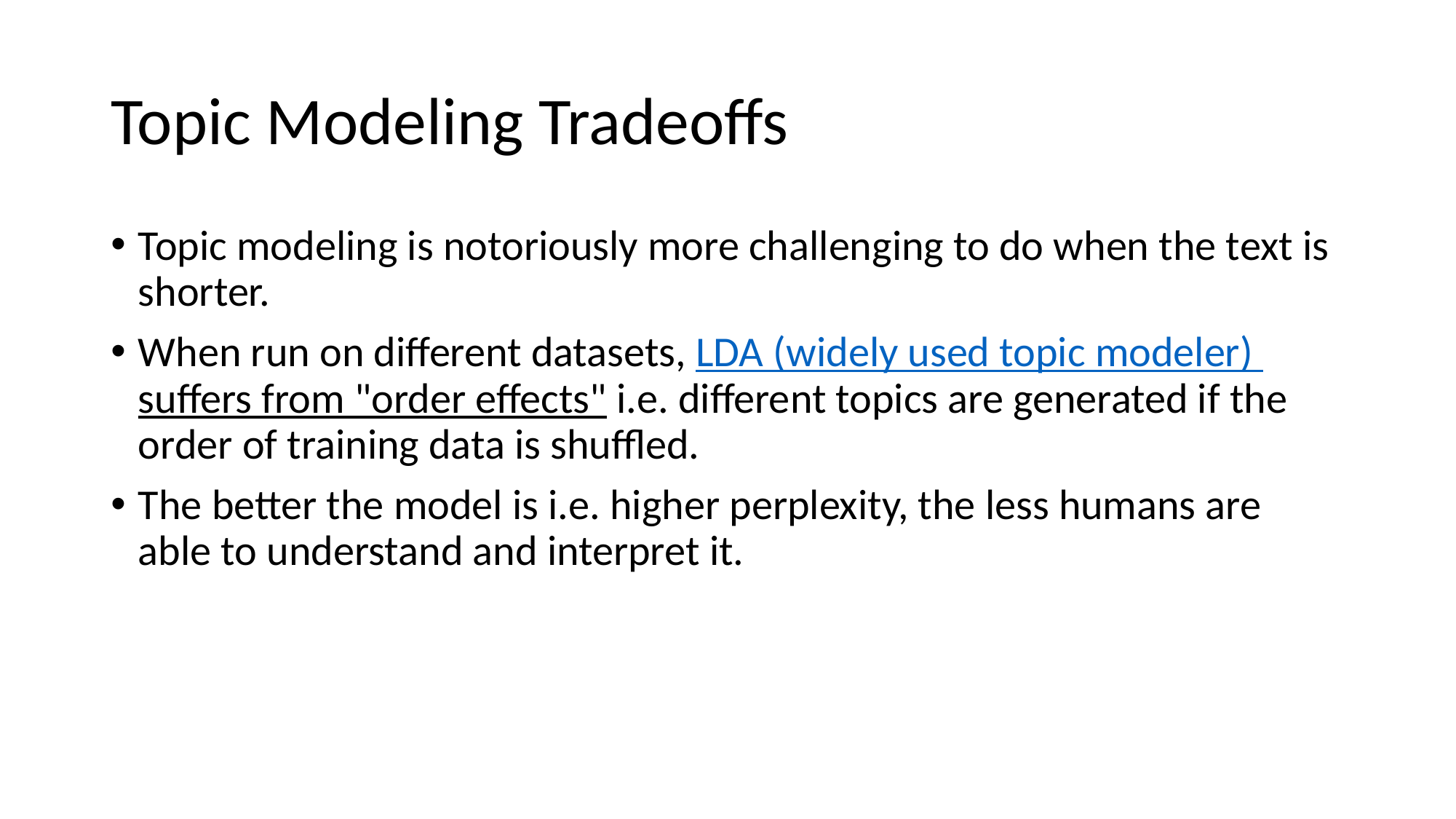

# Topic Modeling Tradeoffs
Topic modeling is notoriously more challenging to do when the text is shorter.
When run on different datasets, LDA (widely used topic modeler) suffers from "order effects" i.e. different topics are generated if the order of training data is shuffled.
The better the model is i.e. higher perplexity, the less humans are able to understand and interpret it.